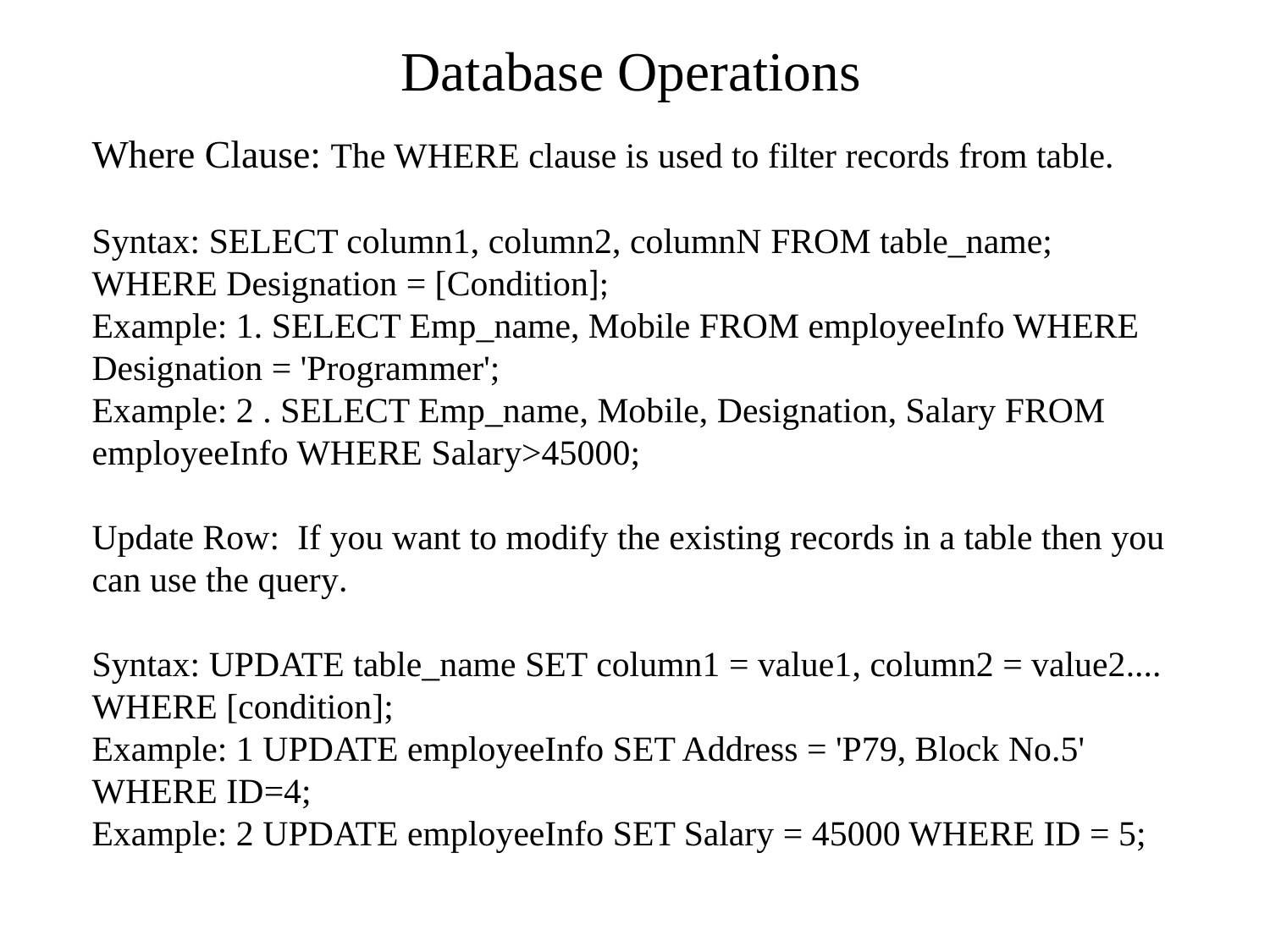

Database Operations
Where Clause: The WHERE clause is used to filter records from table.

Syntax: SELECT column1, column2, columnN FROM table_name;
WHERE Designation = [Condition];
Example: 1. SELECT Emp_name, Mobile FROM employeeInfo WHERE Designation = 'Programmer';
Example: 2 . SELECT Emp_name, Mobile, Designation, Salary FROM employeeInfo WHERE Salary>45000;

Update Row:  If you want to modify the existing records in a table then you can use the query.

Syntax: UPDATE table_name SET column1 = value1, column2 = value2.... WHERE [condition];
Example: 1 UPDATE employeeInfo SET Address = 'P79, Block No.5' WHERE ID=4;
Example: 2 UPDATE employeeInfo SET Salary = 45000 WHERE ID = 5;